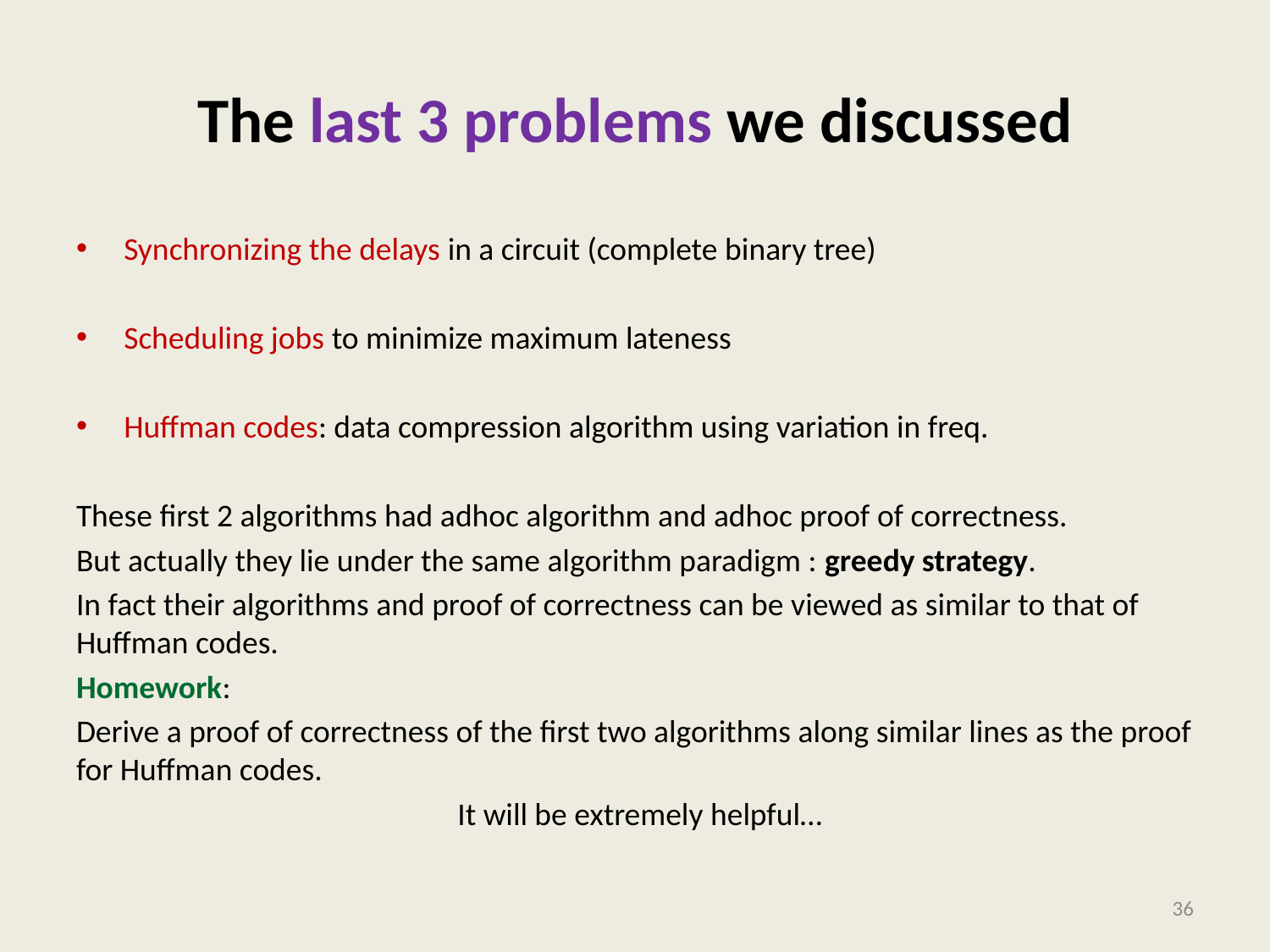

# The last 3 problems we discussed
Synchronizing the delays in a circuit (complete binary tree)

Scheduling jobs to minimize maximum lateness

Huffman codes: data compression algorithm using variation in freq.

These first 2 algorithms had adhoc algorithm and adhoc proof of correctness.
But actually they lie under the same algorithm paradigm : greedy strategy.
In fact their algorithms and proof of correctness can be viewed as similar to that of Huffman codes.
Homework:
Derive a proof of correctness of the first two algorithms along similar lines as the proof for Huffman codes.
                                                     It will be extremely helpful…

36